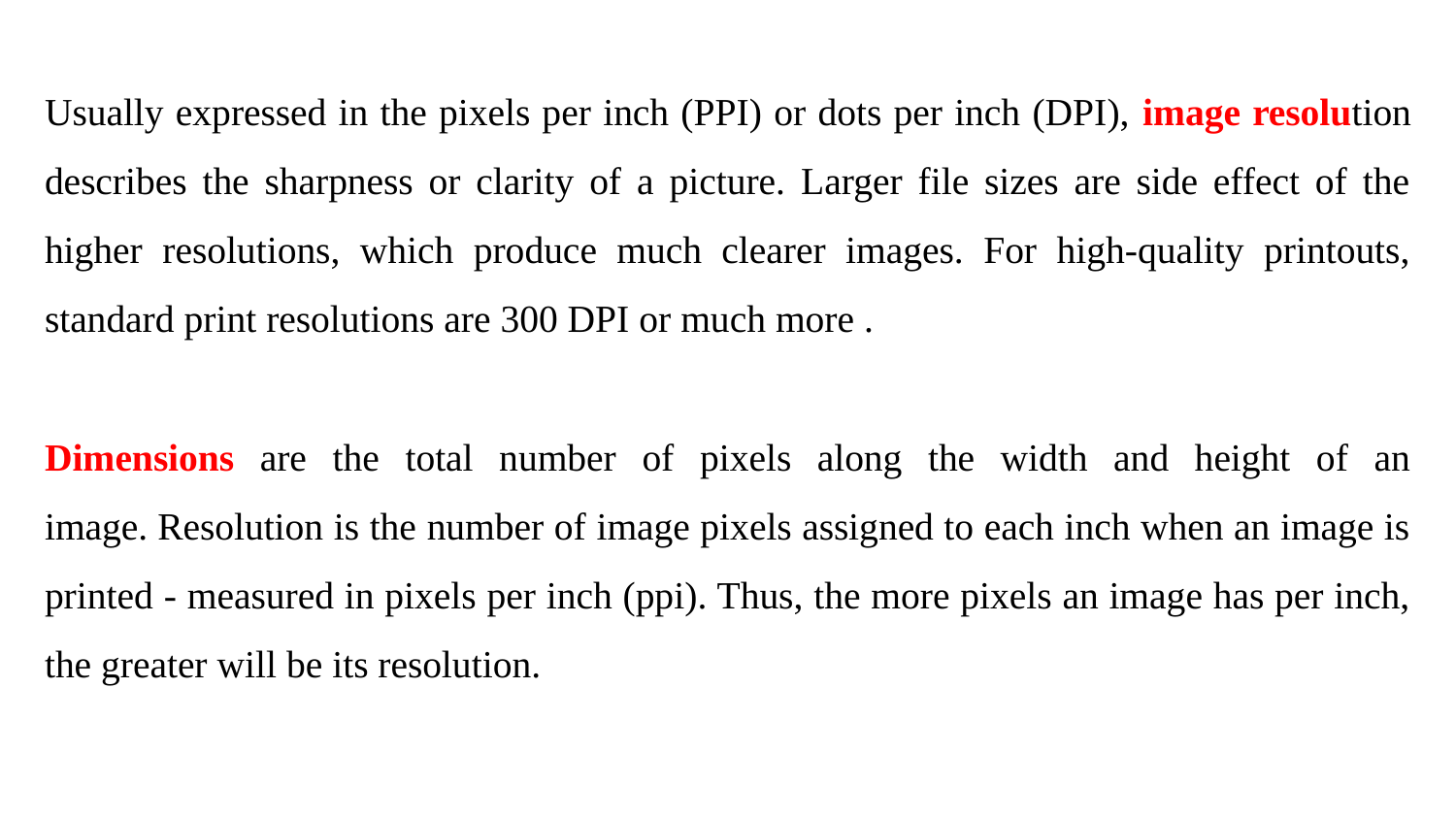

Usually expressed in the pixels per inch (PPI) or dots per inch (DPI), image resolution describes the sharpness or clarity of a picture. Larger file sizes are side effect of the higher resolutions, which produce much clearer images. For high-quality printouts, standard print resolutions are 300 DPI or much more .

Dimensions are the total number of pixels along the width and height of an image. Resolution is the number of image pixels assigned to each inch when an image is printed - measured in pixels per inch (ppi). Thus, the more pixels an image has per inch, the greater will be its resolution.